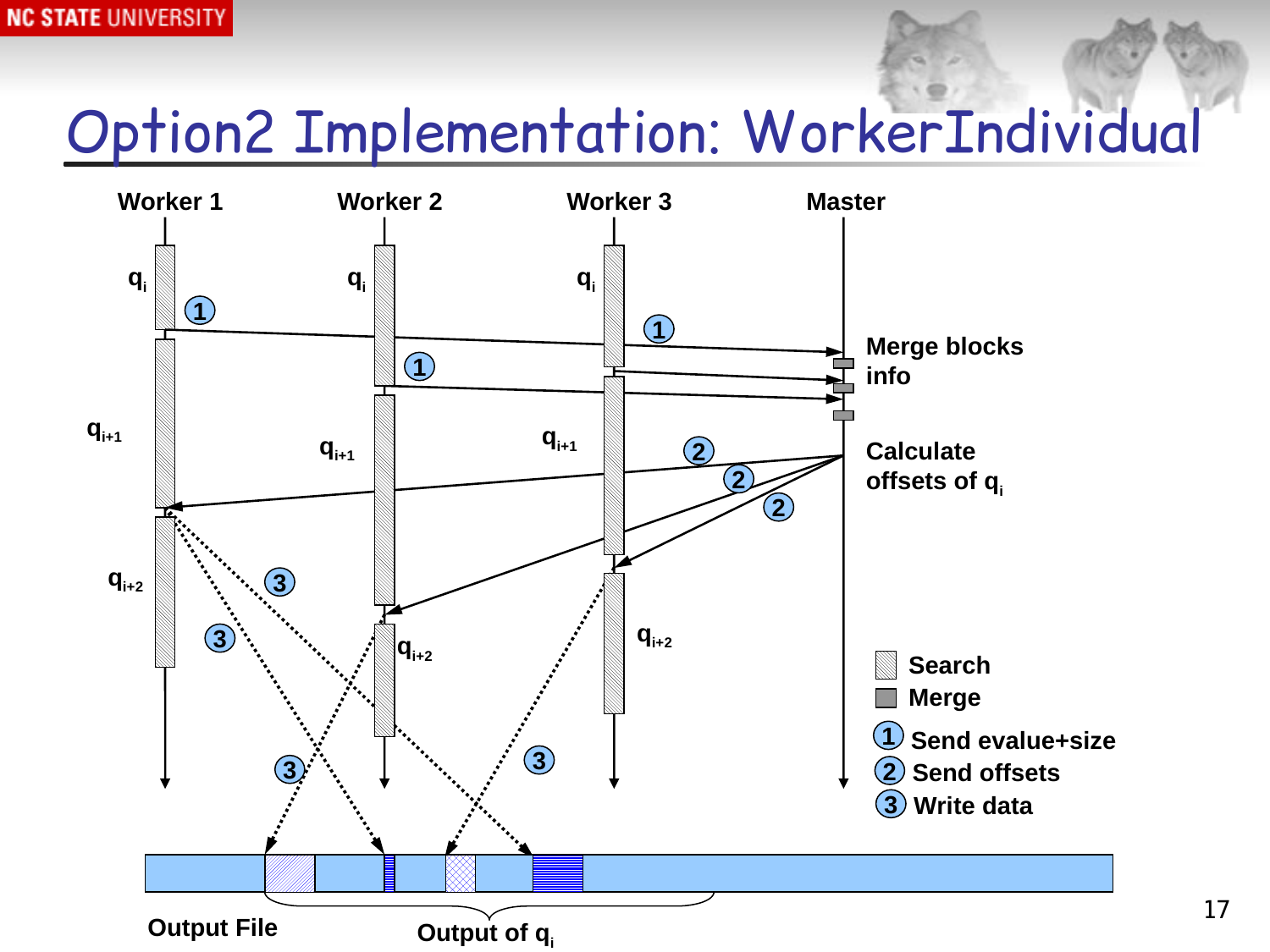

# Option2 Implementation: WorkerIndividual
Worker 1
Worker 2
Worker 3
Master

qi
qi
qi
1
1
Merge blocks
info

1

qi+1

qi+1
qi+1
Calculate
offsets of qi
2

2
2

qi+2
3

qi+2

3

qi+2
Search

Merge

Send evalue+size
1
3
Send offsets
3
2
Write data
3

17
Output File
Output of qi